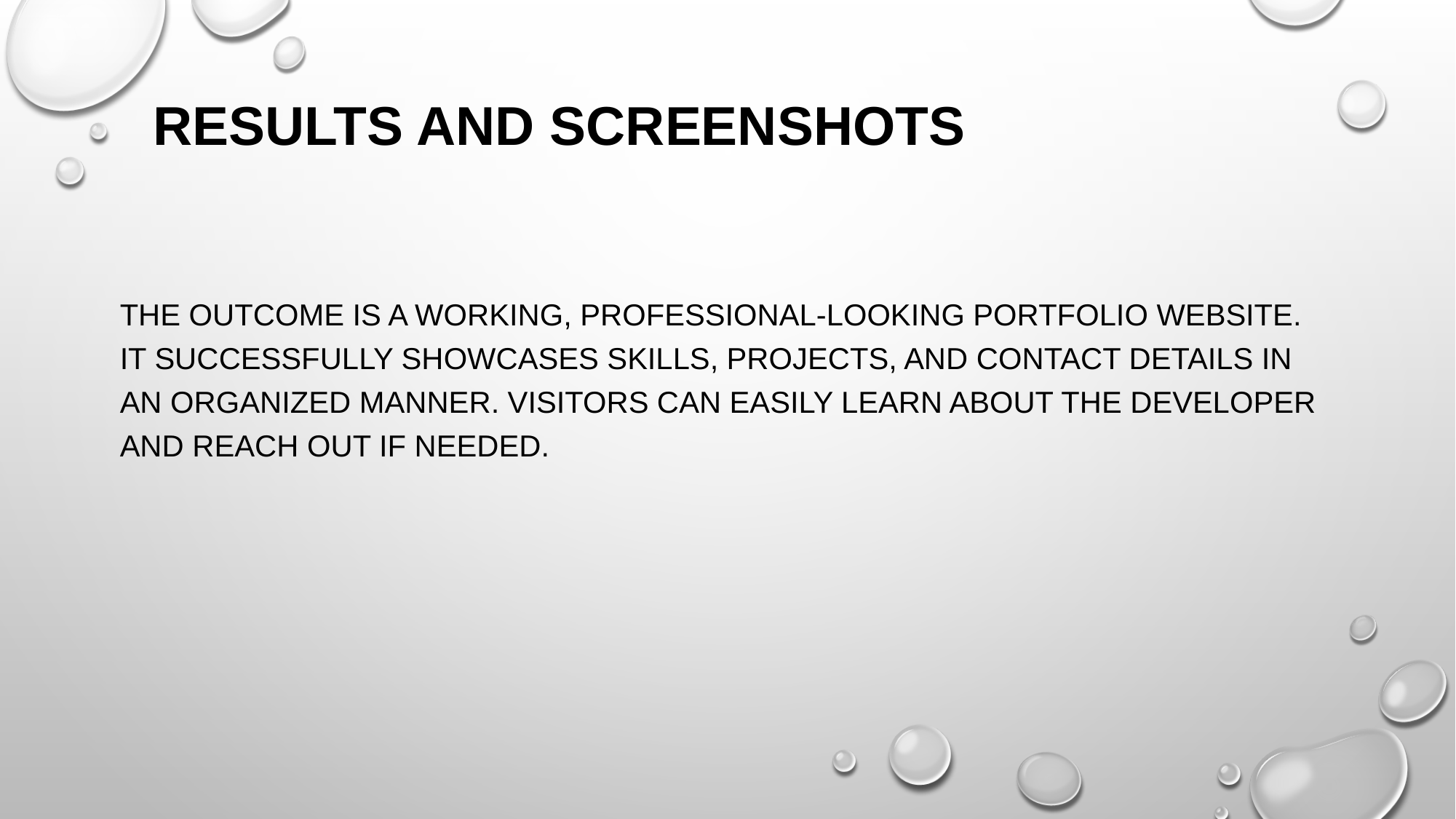

# Results and screenshots
The outcome is a working, professional-looking portfolio website. It successfully showcases skills, projects, and contact details in an organized manner. Visitors can easily learn about the developer and reach out if needed.